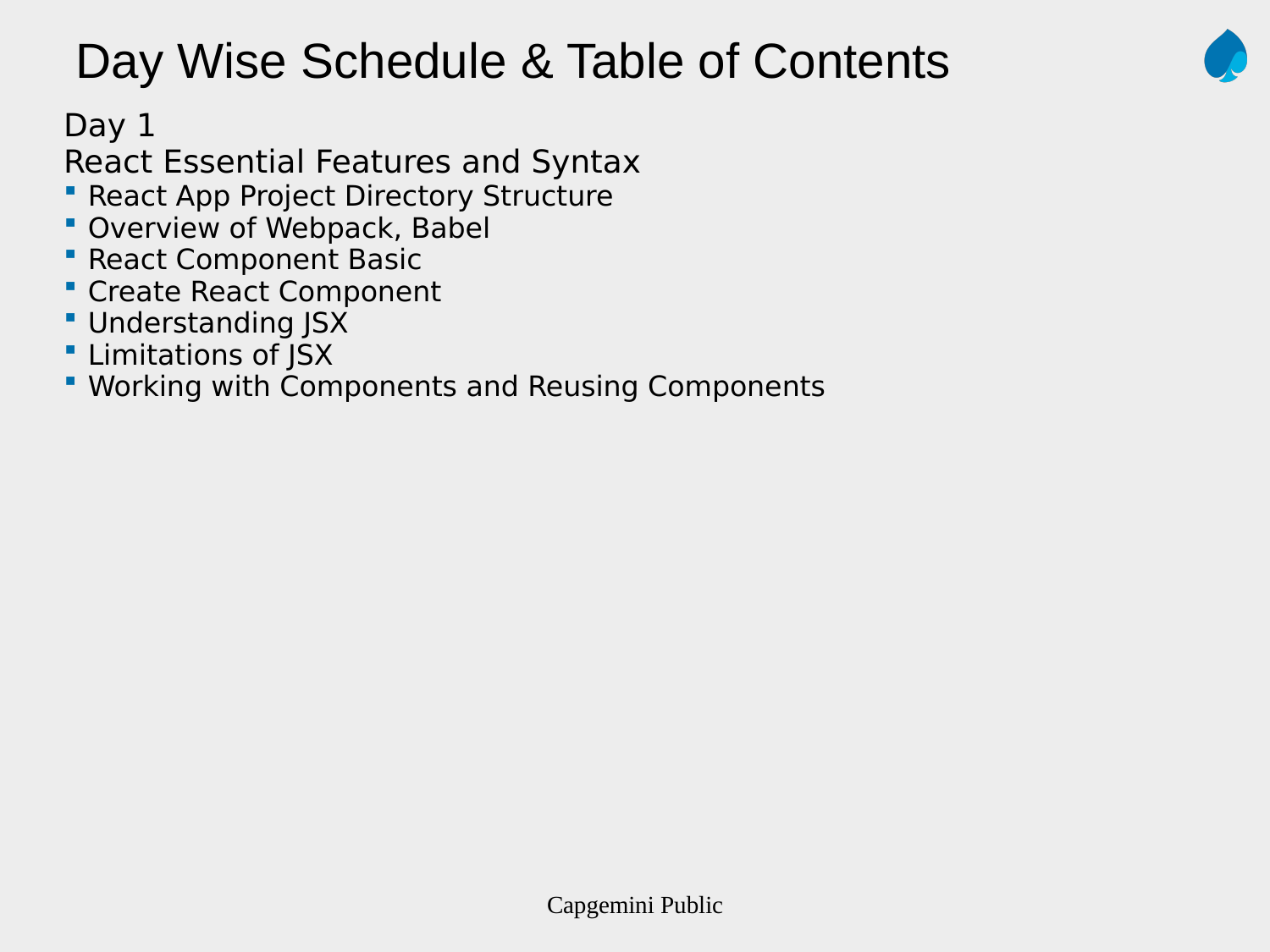

Day Wise Schedule & Table of Contents
Day 1
React Essential Features and Syntax
React App Project Directory Structure
Overview of Webpack, Babel
React Component Basic
Create React Component
Understanding JSX
Limitations of JSX
Working with Components and Reusing Components

Capgemini Public